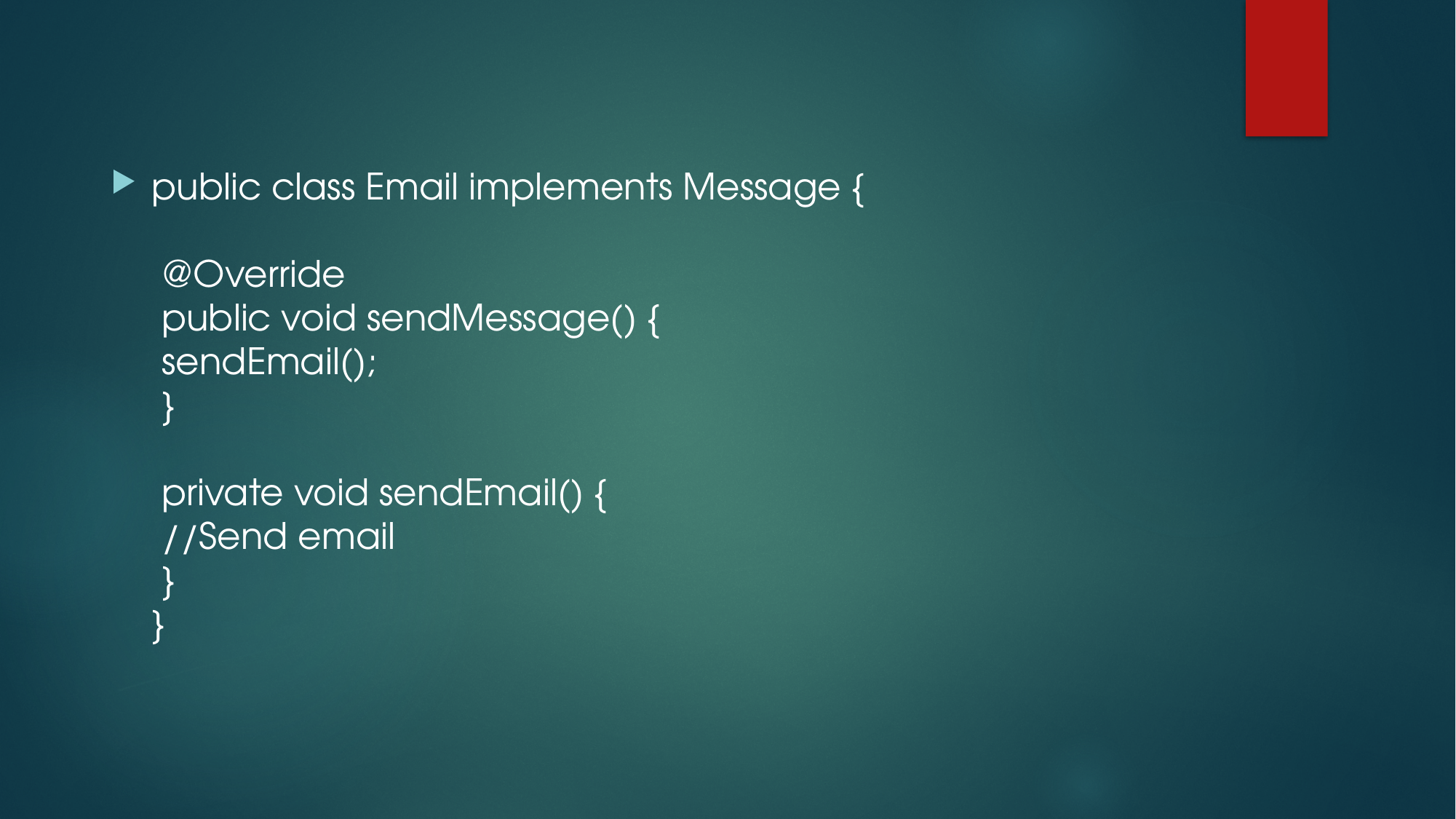

public class Email implements Message {
 @Override
 public void sendMessage() {
 sendEmail();
 }
 private void sendEmail() {
 //Send email
 }
}